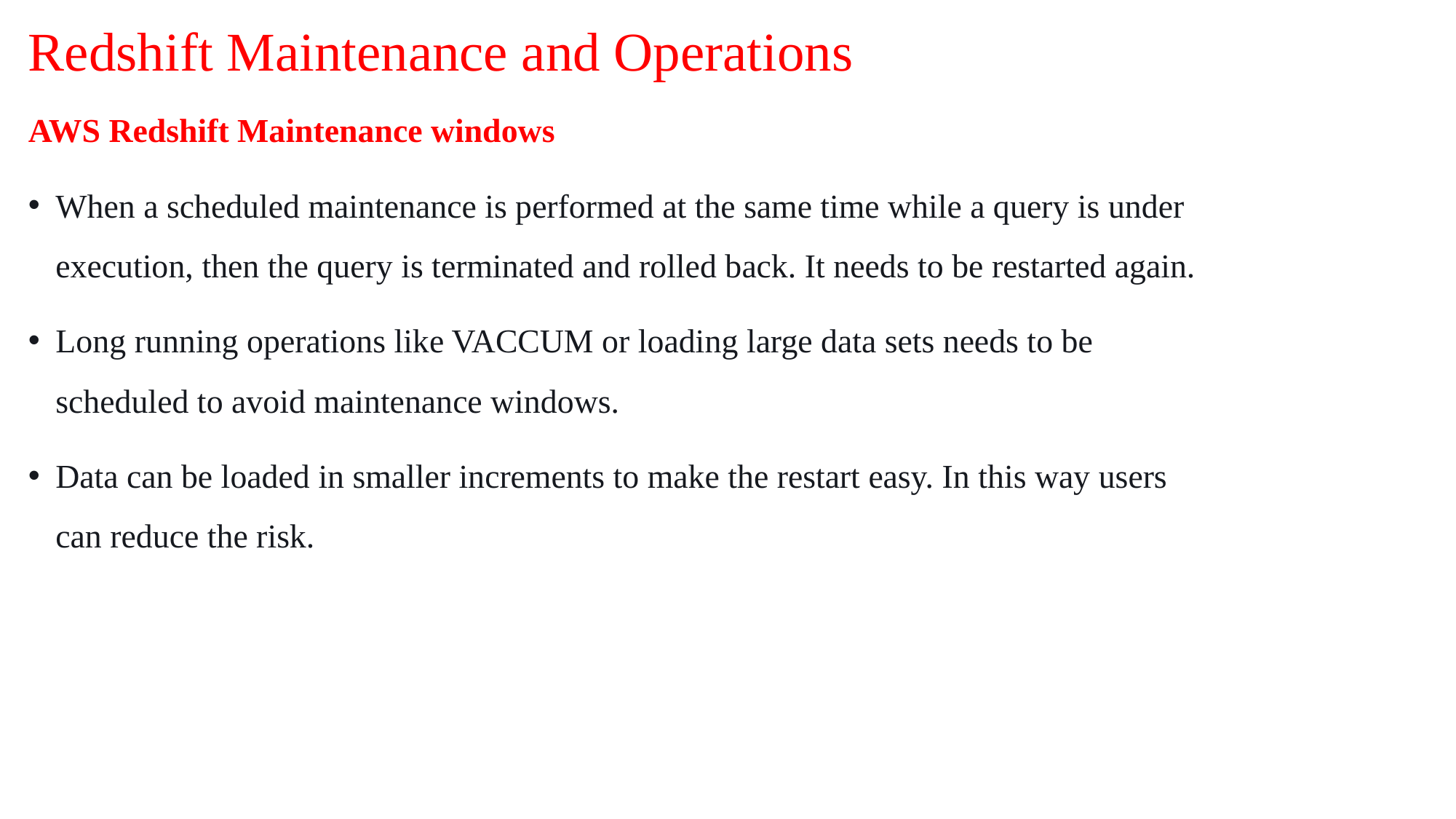

# Redshift Maintenance and Operations
AWS Redshift Maintenance windows
When a scheduled maintenance is performed at the same time while a query is under execution, then the query is terminated and rolled back. It needs to be restarted again.
Long running operations like VACCUM or loading large data sets needs to be scheduled to avoid maintenance windows.
Data can be loaded in smaller increments to make the restart easy. In this way users can reduce the risk.